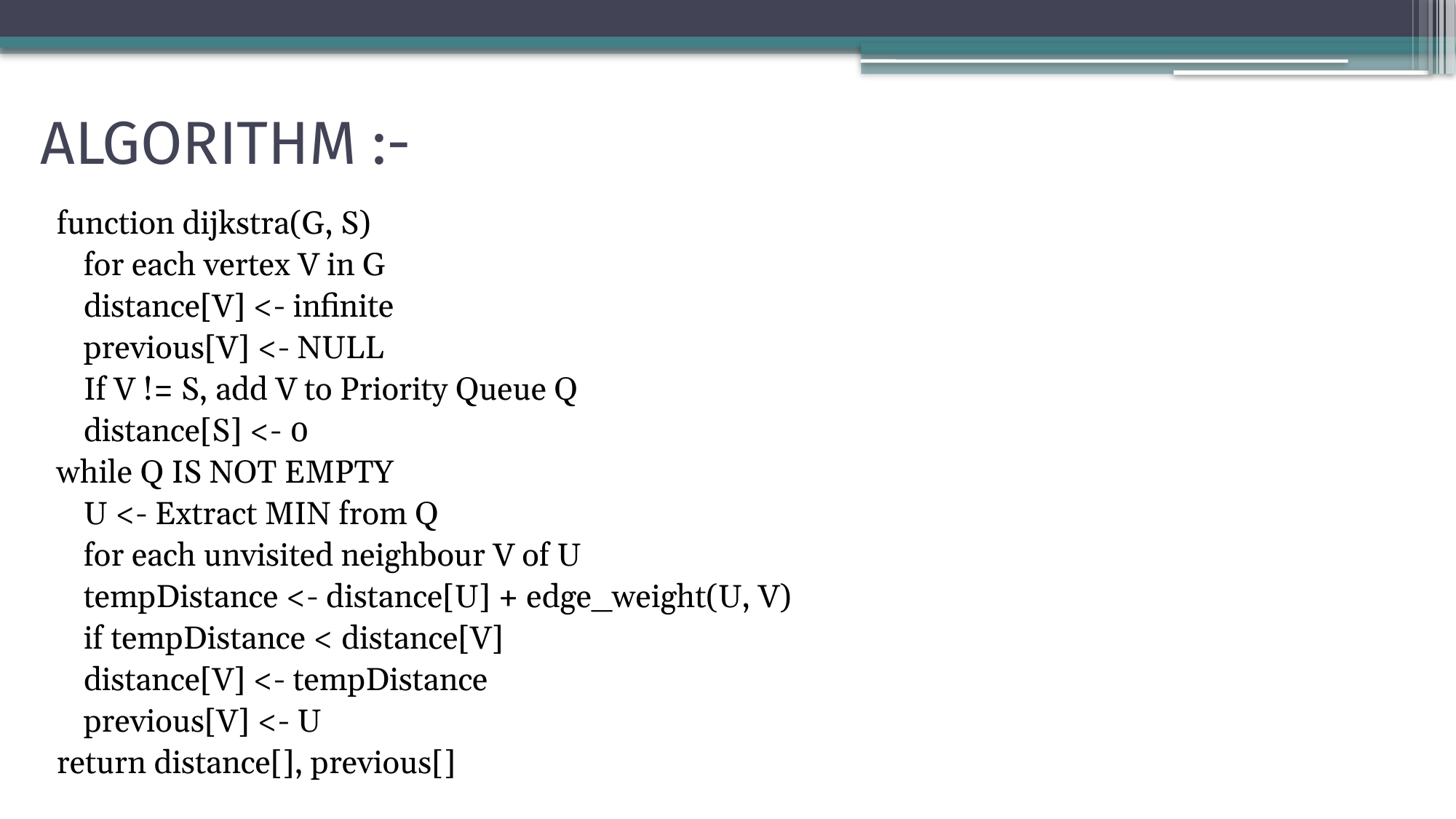

# ALGORITHM :-
function dijkstra(G, S)
	for each vertex V in G
		distance[V] <- infinite
		previous[V] <- NULL
		If V != S, add V to Priority Queue Q
	distance[S] <- 0
while Q IS NOT EMPTY
	U <- Extract MIN from Q
	for each unvisited neighbour V of U
		tempDistance <- distance[U] + edge_weight(U, V)
		if tempDistance < distance[V]
			distance[V] <- tempDistance
			previous[V] <- U
return distance[], previous[]